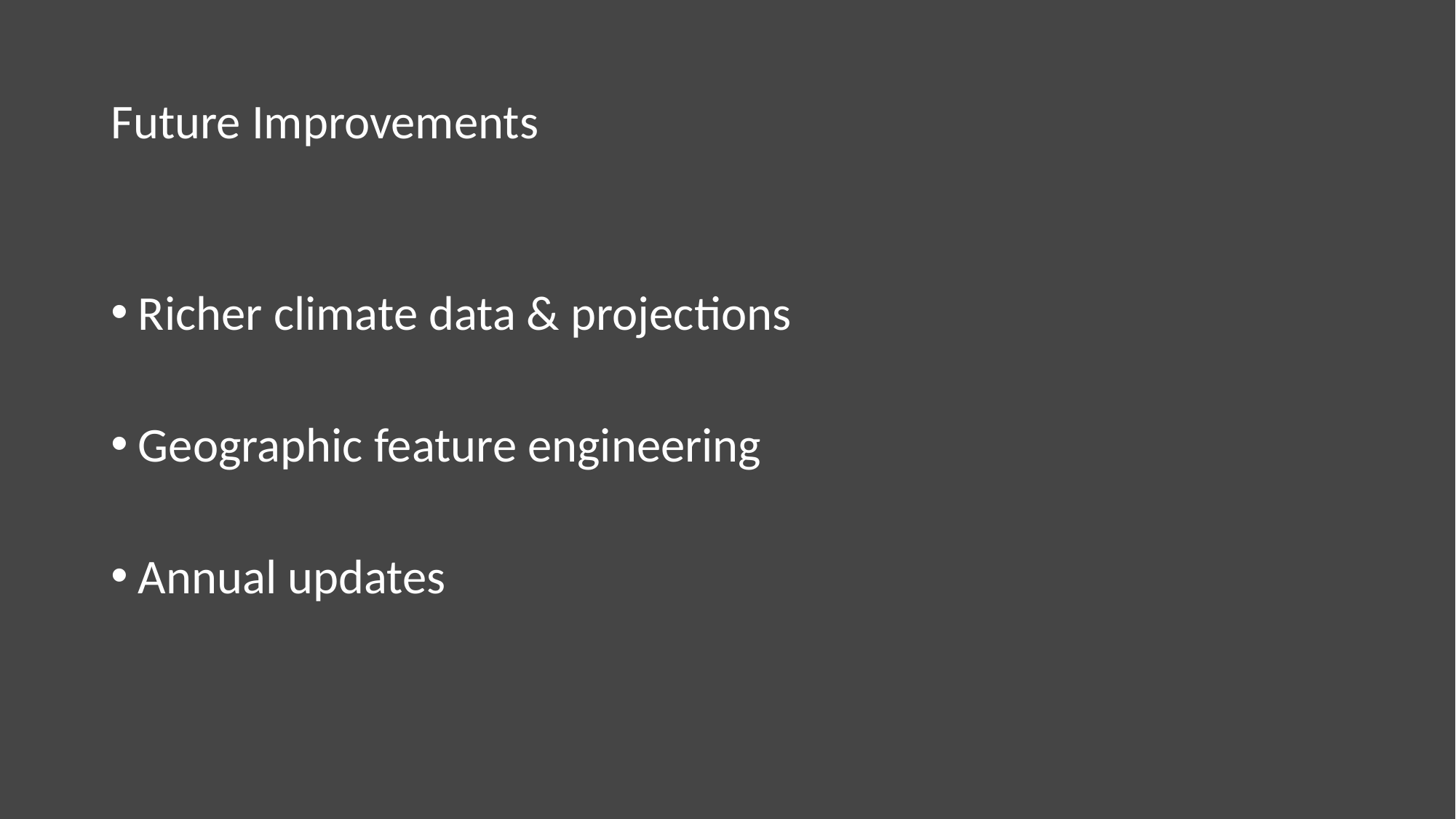

# Future Improvements
Richer climate data & projections
Geographic feature engineering
Annual updates